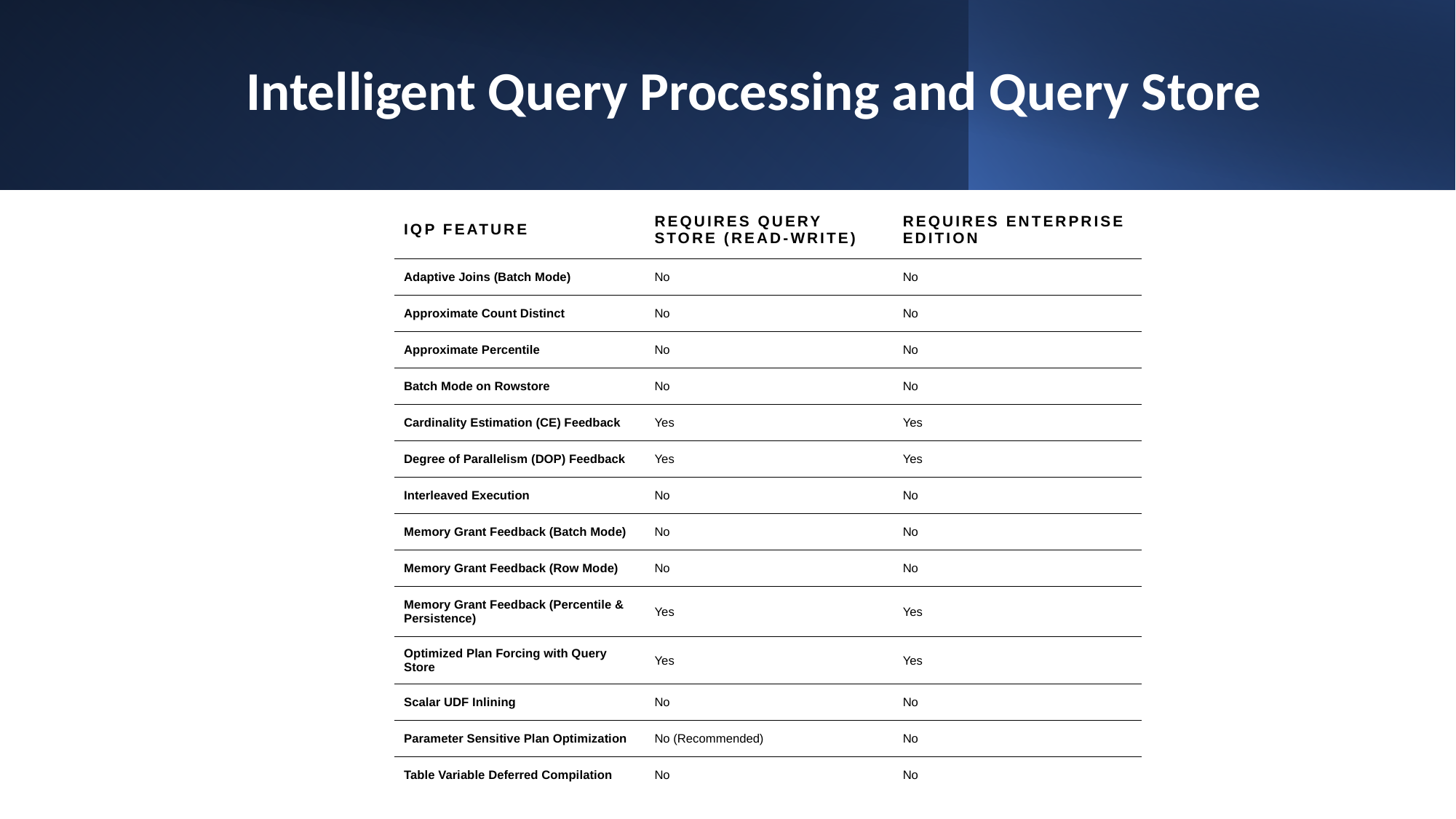

# Intelligent Query Processing and Query Store
| IQP Feature | Requires Query Store (Read-Write) | Requires Enterprise Edition |
| --- | --- | --- |
| Adaptive Joins (Batch Mode) | No | No |
| Approximate Count Distinct | No | No |
| Approximate Percentile | No | No |
| Batch Mode on Rowstore | No | No |
| Cardinality Estimation (CE) Feedback | Yes | Yes |
| Degree of Parallelism (DOP) Feedback | Yes | Yes |
| Interleaved Execution | No | No |
| Memory Grant Feedback (Batch Mode) | No | No |
| Memory Grant Feedback (Row Mode) | No | No |
| Memory Grant Feedback (Percentile & Persistence) | Yes | Yes |
| Optimized Plan Forcing with Query Store | Yes | Yes |
| Scalar UDF Inlining | No | No |
| Parameter Sensitive Plan Optimization | No (Recommended) | No |
| Table Variable Deferred Compilation | No | No |